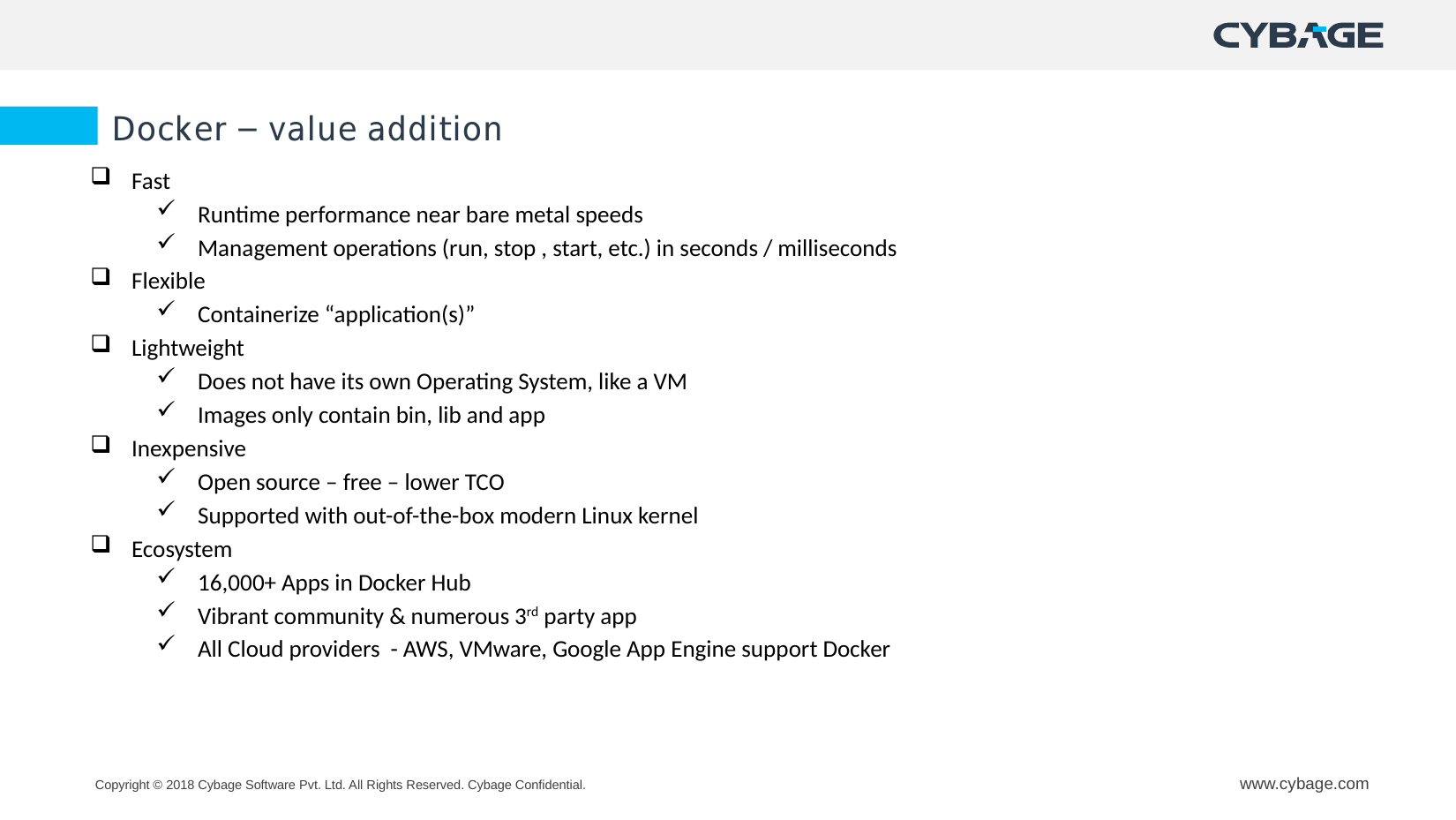

Docker – value addition

Fast
Runtime performance near bare metal speeds
Management operations (run, stop , start, etc.) in seconds / milliseconds
Flexible
Containerize “application(s)”
Lightweight
Does not have its own Operating System, like a VM
Images only contain bin, lib and app
Inexpensive
Open source – free – lower TCO
Supported with out-of-the-box modern Linux kernel
Ecosystem
16,000+ Apps in Docker Hub
Vibrant community & numerous 3rd party app
All Cloud providers  - AWS, VMware, Google App Engine support Docker